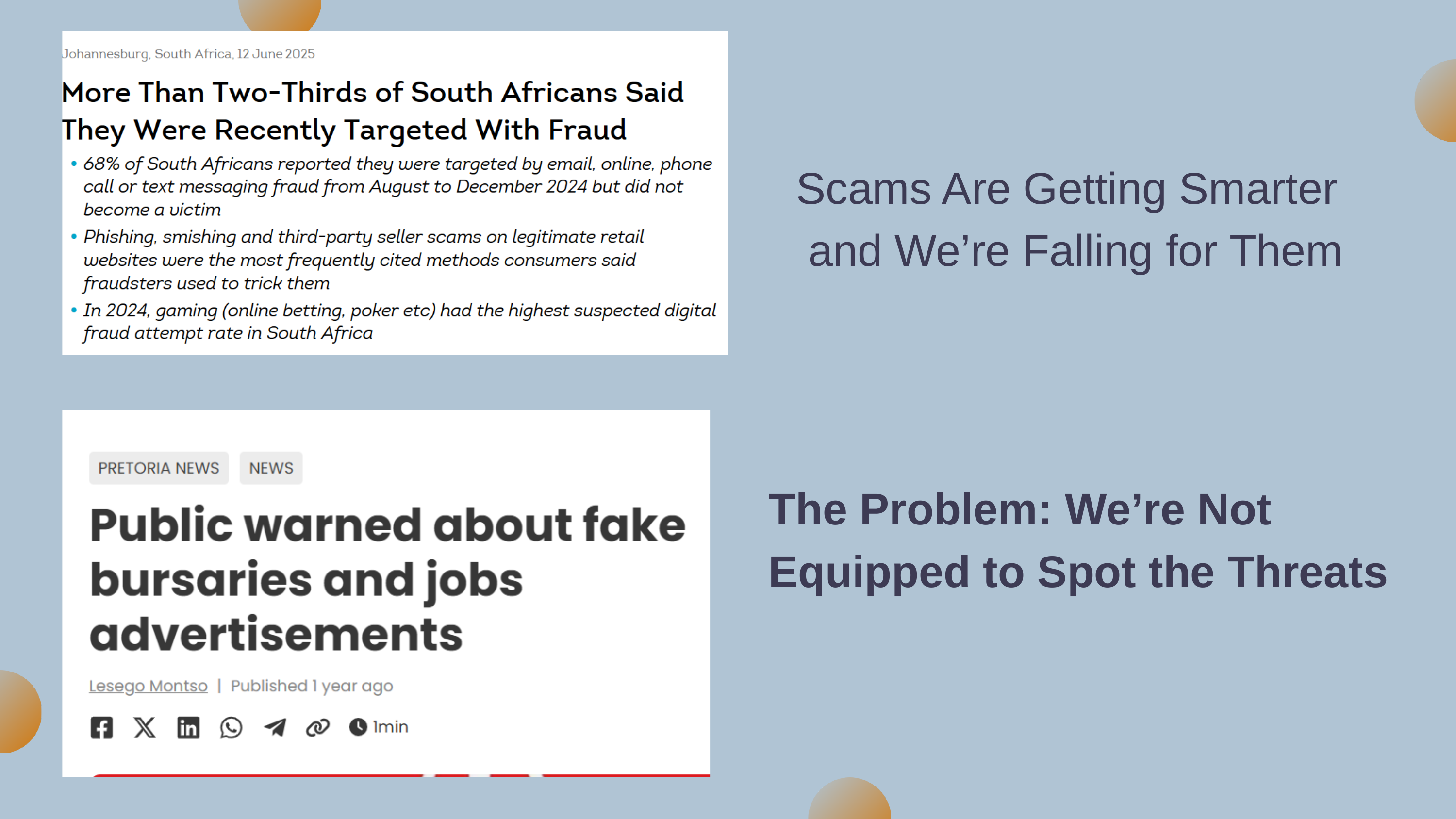

Scams Are Getting Smarter
 and We’re Falling for Them

The Problem: We’re Not Equipped to Spot the Threats